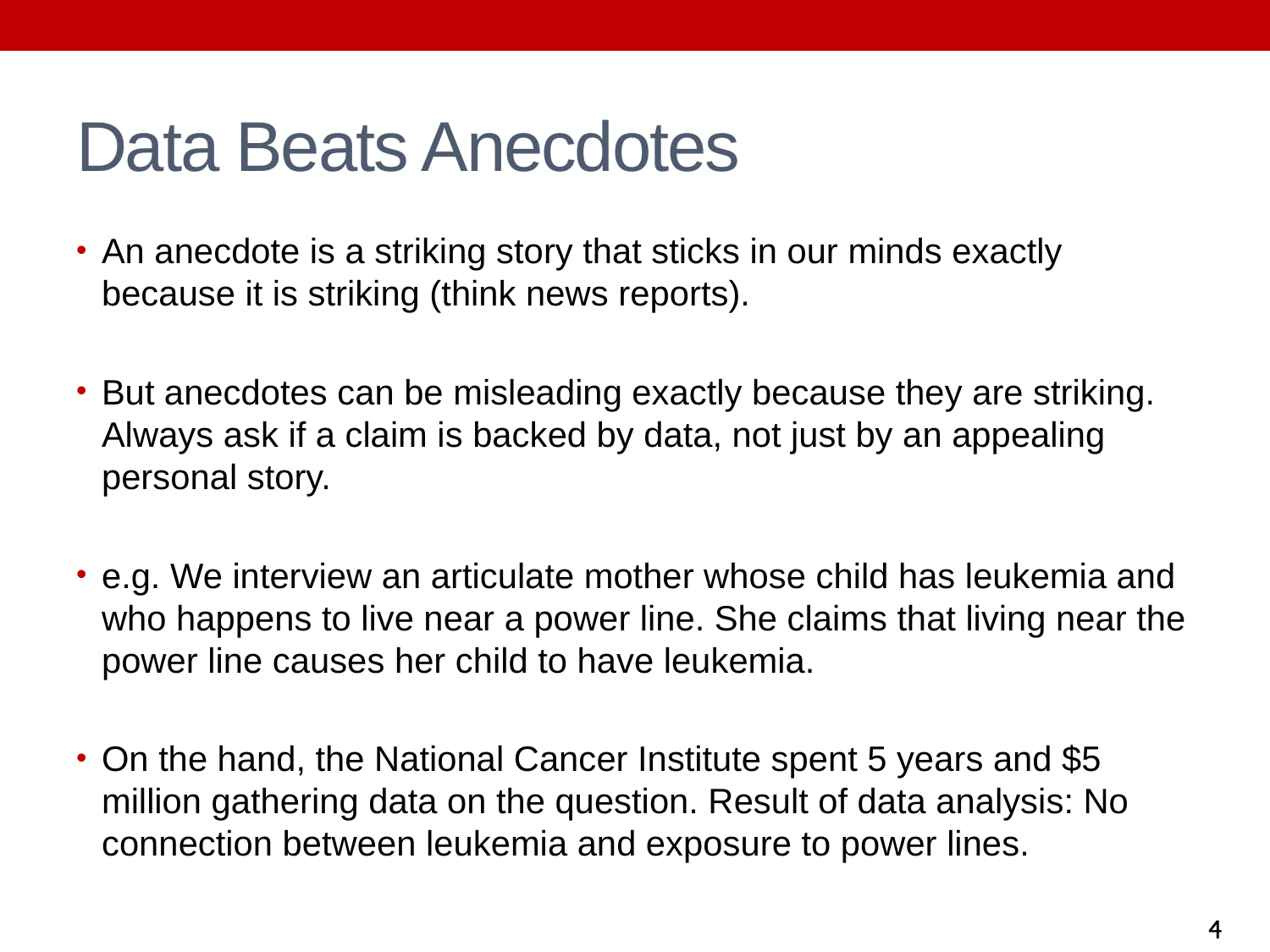

# Data Beats Anecdotes
An anecdote is a striking story that sticks in our minds exactly because it is striking (think news reports).

But anecdotes can be misleading exactly because they are striking. Always ask if a claim is backed by data, not just by an appealing personal story.

e.g. We interview an articulate mother whose child has leukemia and who happens to live near a power line. She claims that living near the power line causes her child to have leukemia.

On the hand, the National Cancer Institute spent 5 years and $5 million gathering data on the question. Result of data analysis: No connection between leukemia and exposure to power lines.

4